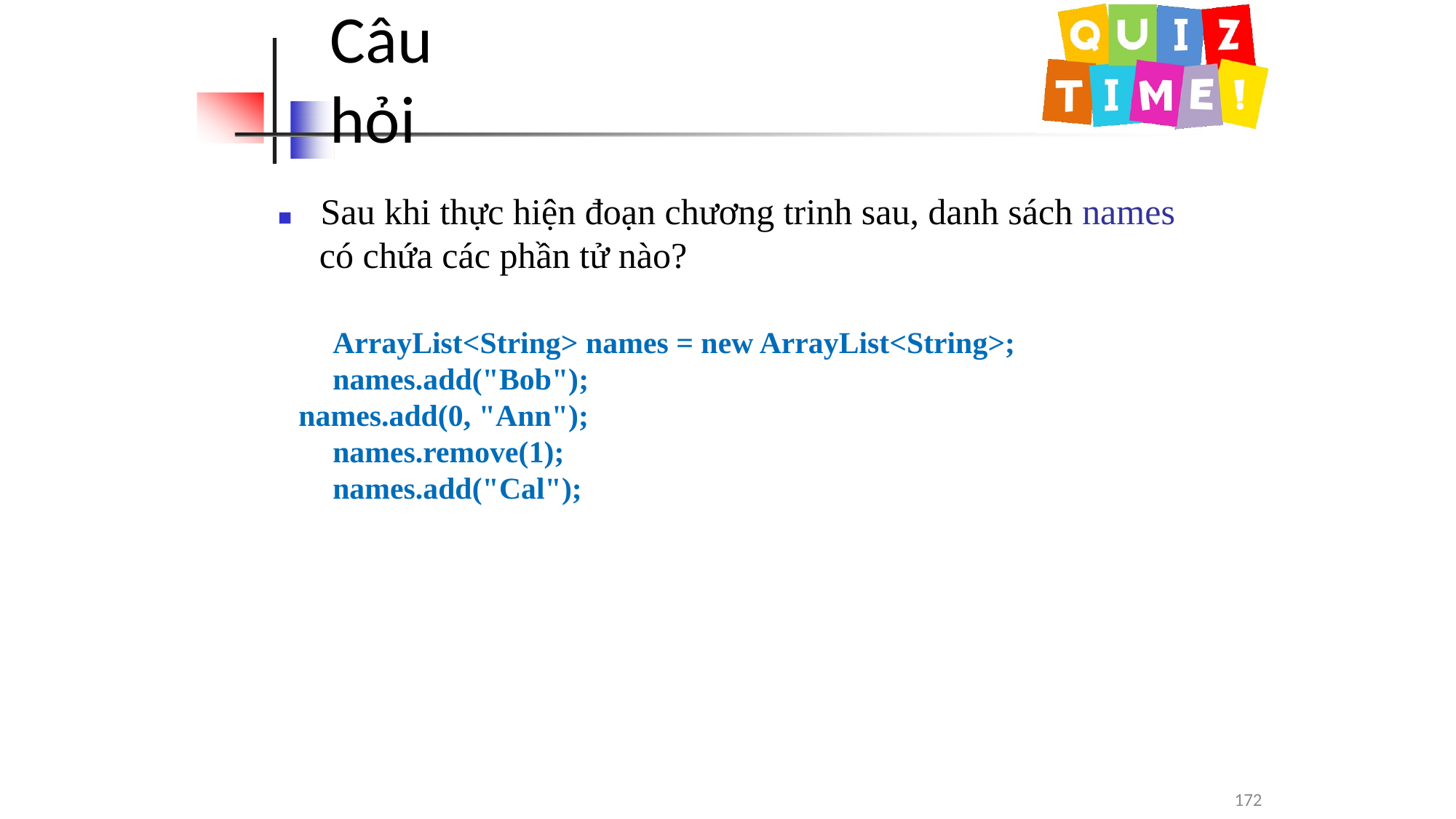

# Câu hỏi

◼	Sau khi thực hiện đoạn chương trinh sau, danh sách names
có chứa các phần tử nào?

ArrayList<String> names = new ArrayList<String>;
names.add("Bob");
names.add(0, "Ann");  names.remove(1);  names.add("Cal");
172